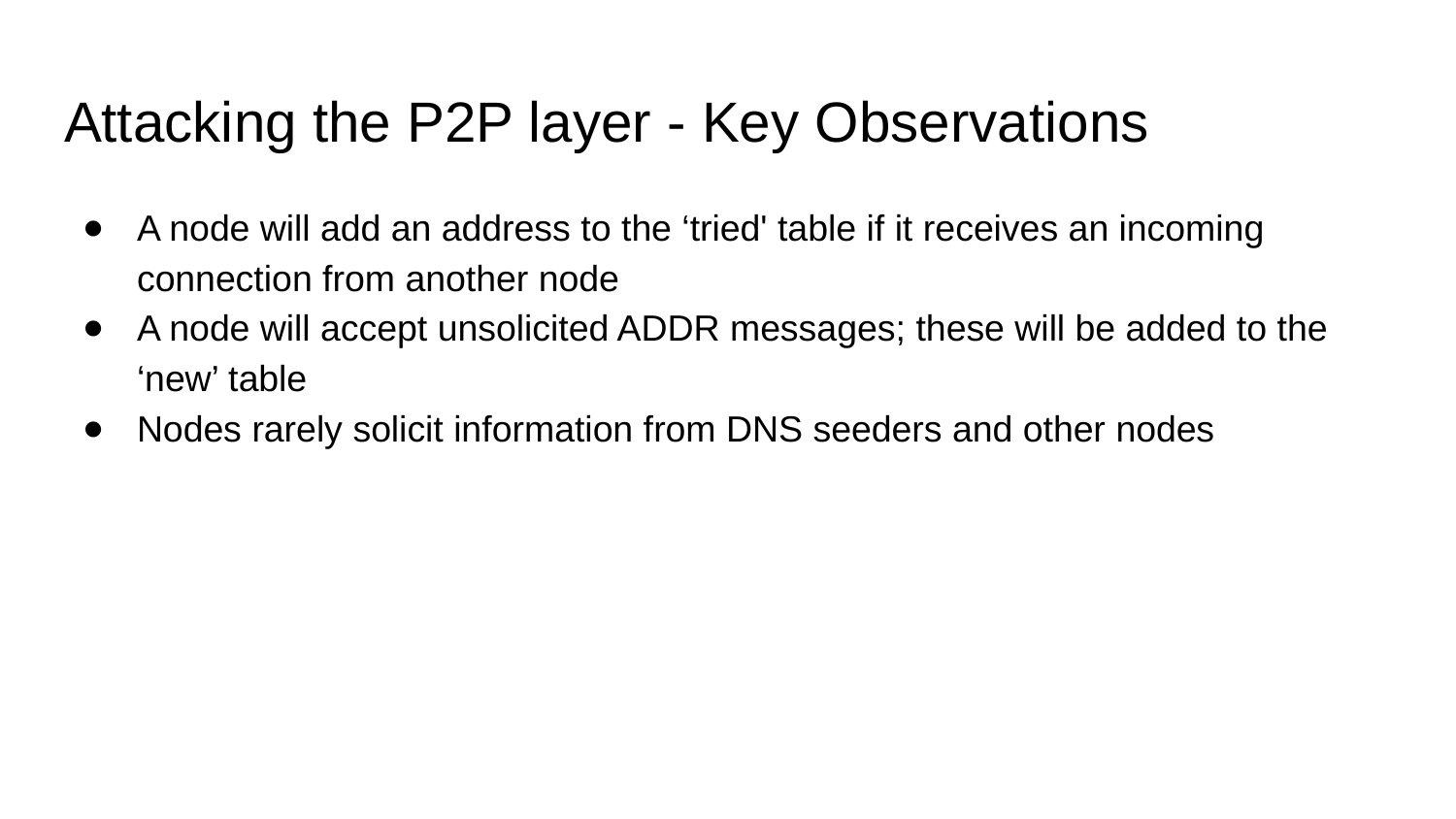

# Attacking the P2P layer - Key Observations
A node will add an address to the ‘tried' table if it receives an incoming connection from another node
A node will accept unsolicited ADDR messages; these will be added to the ‘new’ table
Nodes rarely solicit information from DNS seeders and other nodes